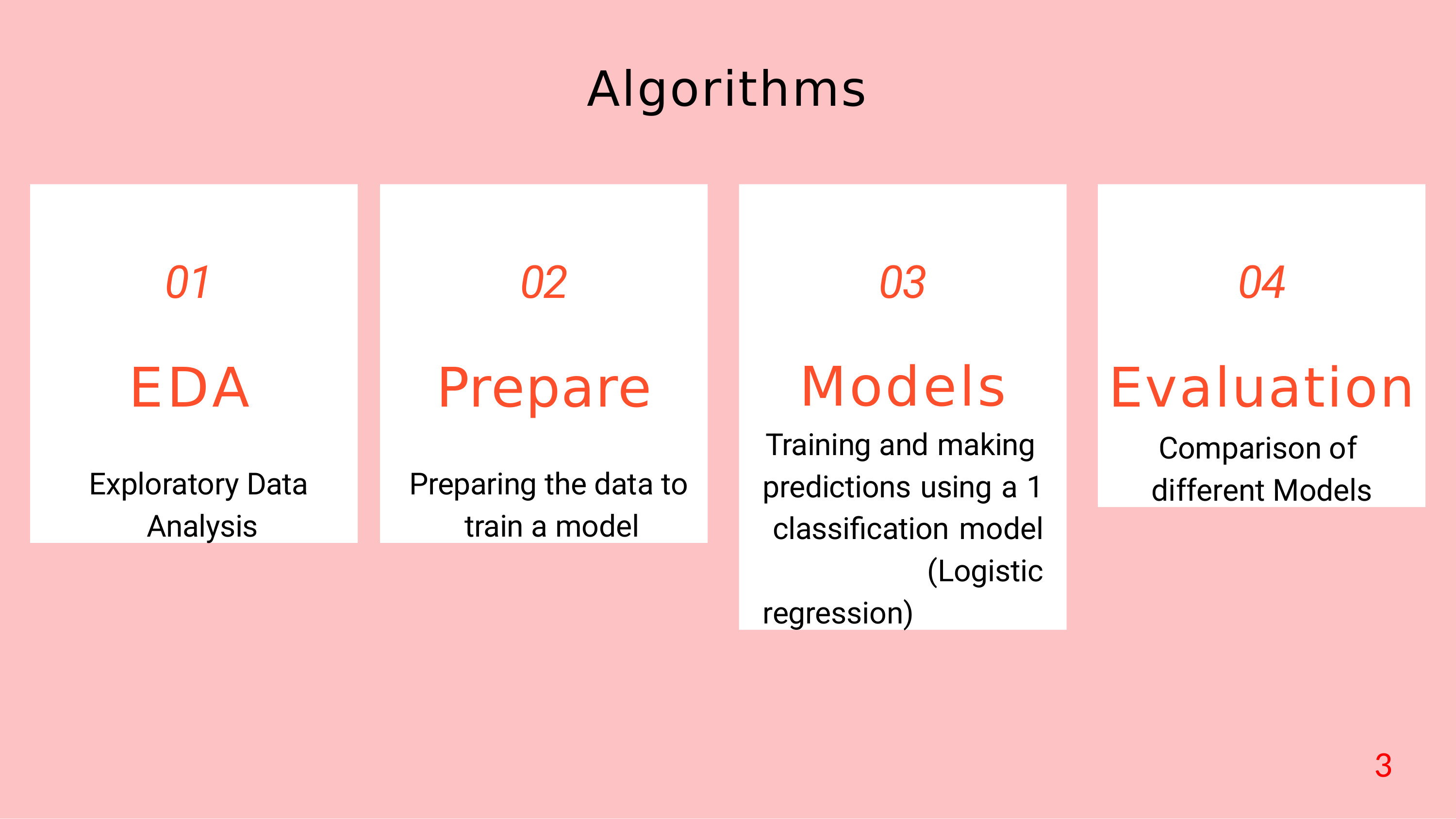

Algorithms

01
EDA
Exploratory Data  Analysis

02
Prepare
Preparing the data to  train a model

03
Models
Training and making  predictions using a 1  classification model  (Logistic regression)

04
Evaluation
Comparison of  different Models
3